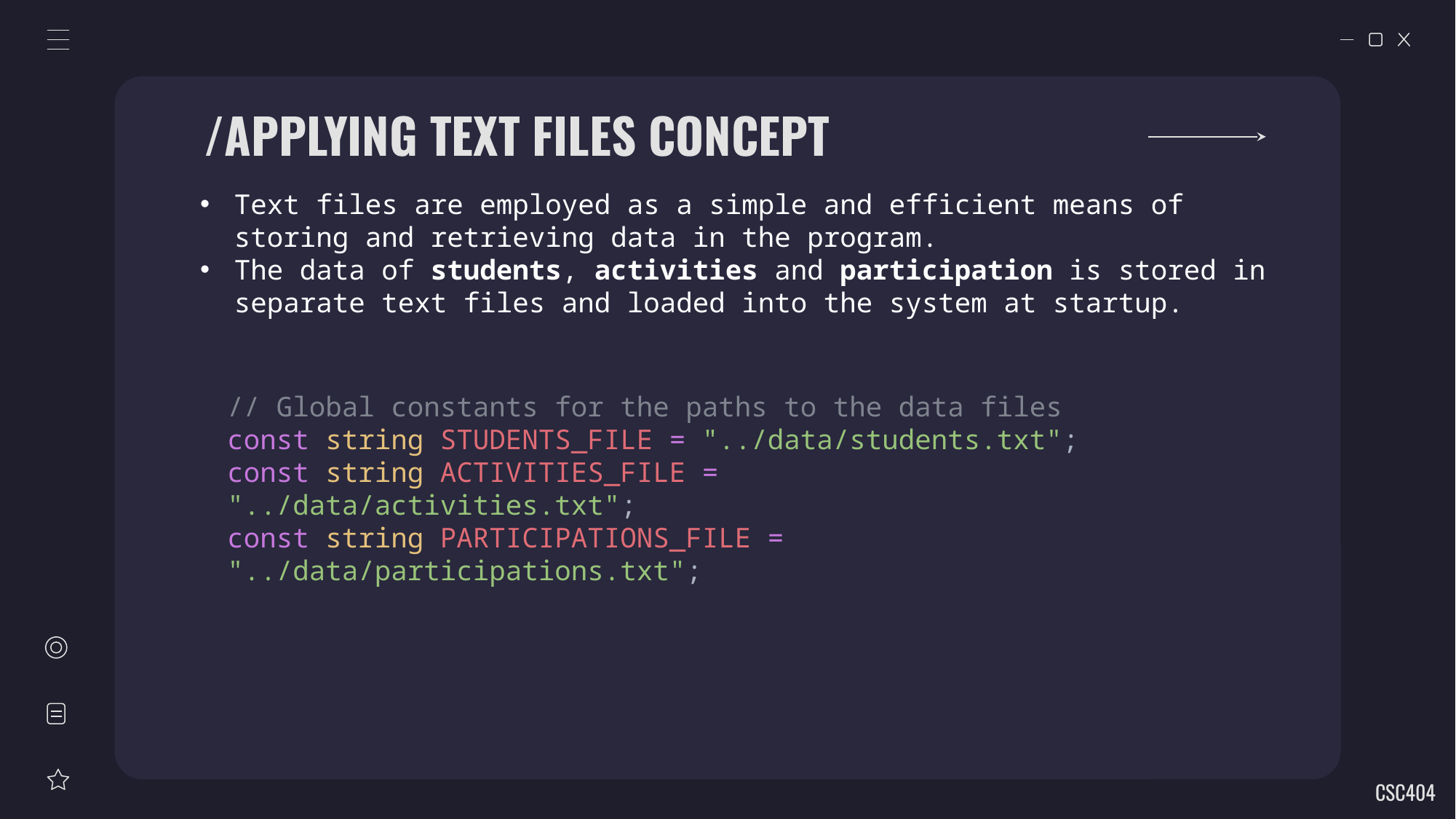

# /APPLYING TEXT FILES CONCEPT
Text files are employed as a simple and efficient means of storing and retrieving data in the program.
The data of students, activities and participation is stored in separate text files and loaded into the system at startup.
// Global constants for the paths to the data files
const string STUDENTS_FILE = "../data/students.txt";
const string ACTIVITIES_FILE = "../data/activities.txt";
const string PARTICIPATIONS_FILE = "../data/participations.txt";

CSC404